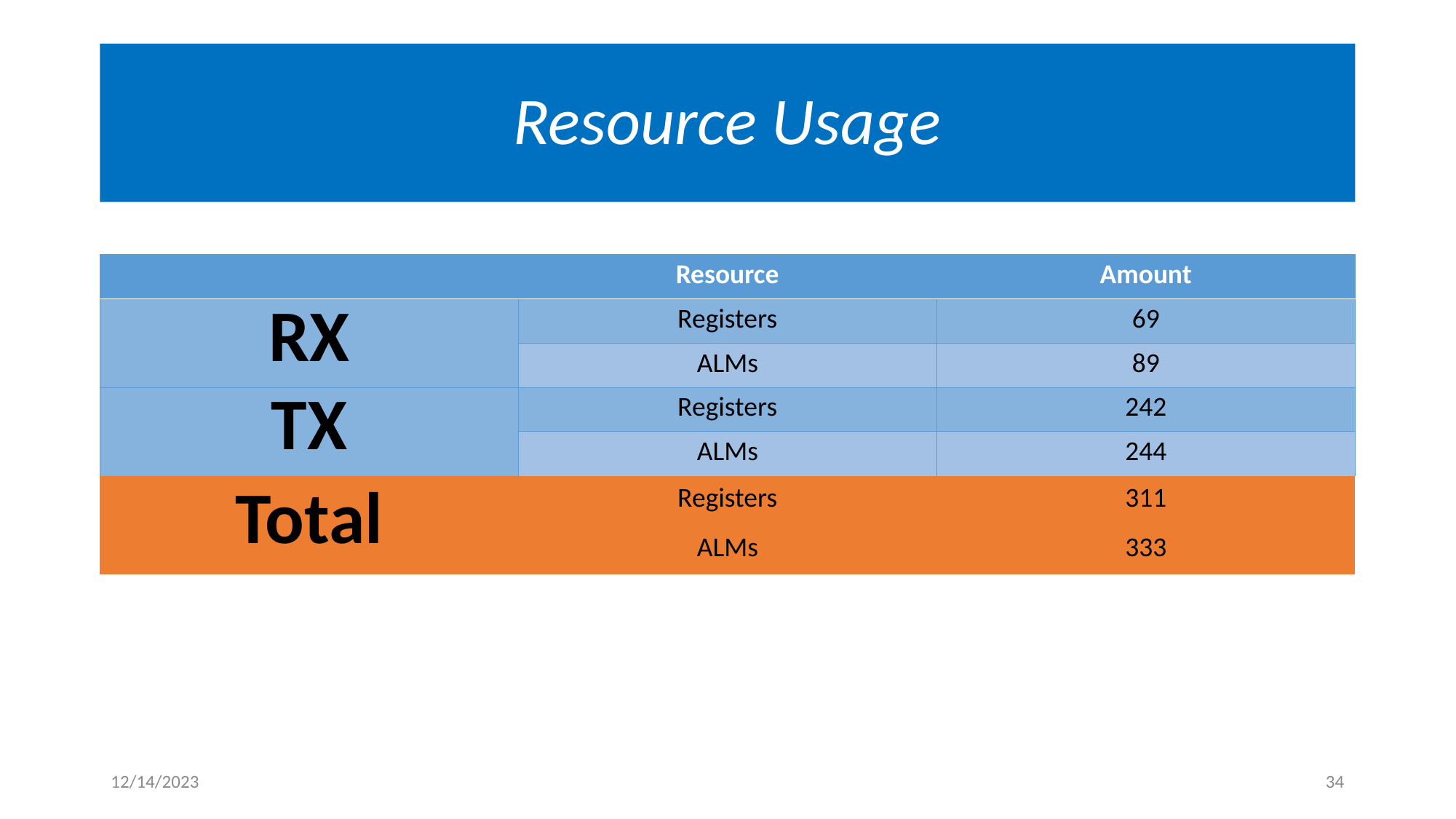

# Resource Usage
|  | Resource | Amount |
| --- | --- | --- |
| RX | Registers | 69 |
|  | ALMs | 89 |
| TX | Registers | 242 |
|  | ALMs | 244 |
| Total | Registers | 311 |
|  | ALMs | 333 |
12/14/2023

34